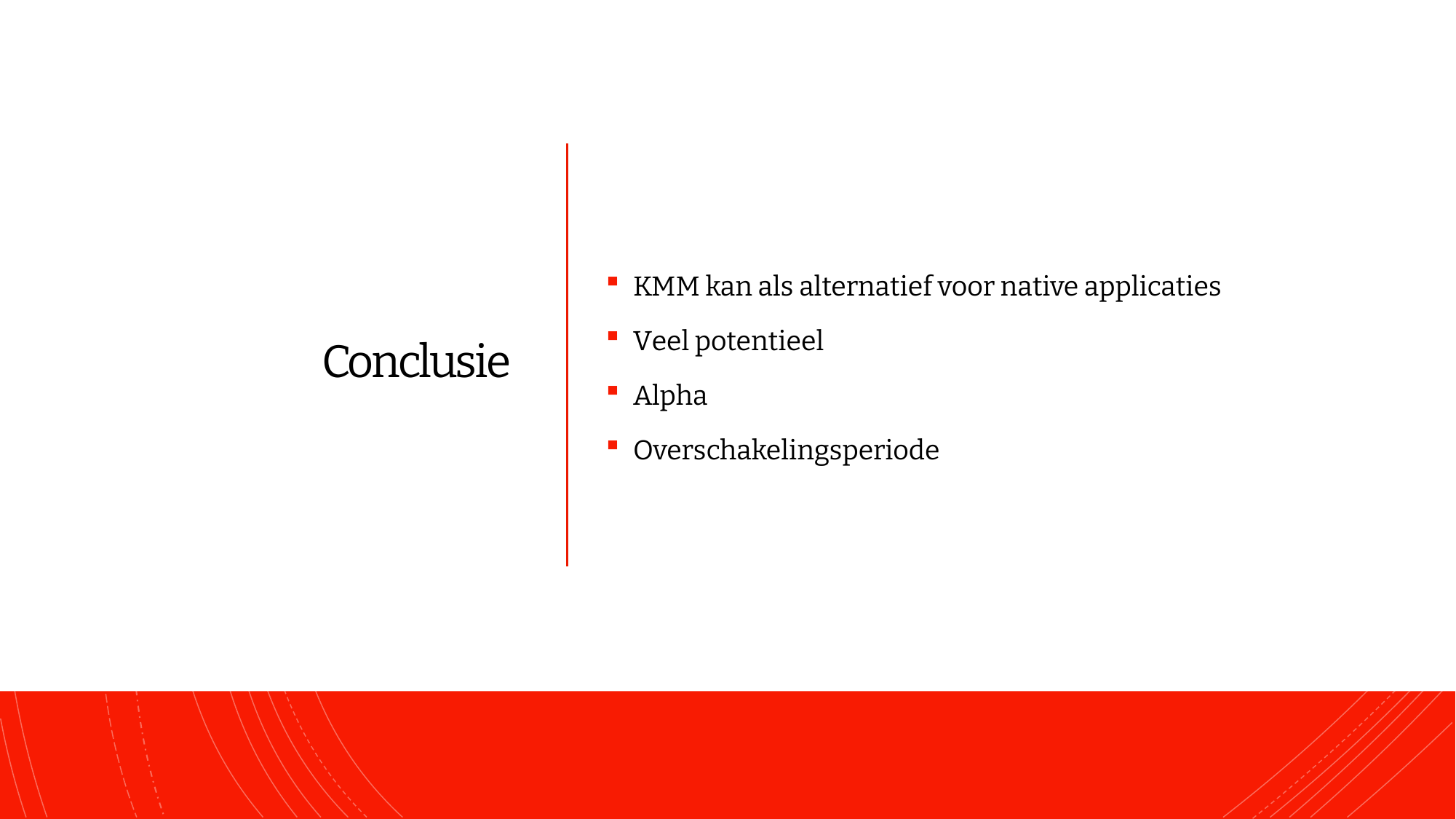

# Conclusie
KMM kan als alternatief voor native applicaties
Veel potentieel
Alpha
Overschakelingsperiode